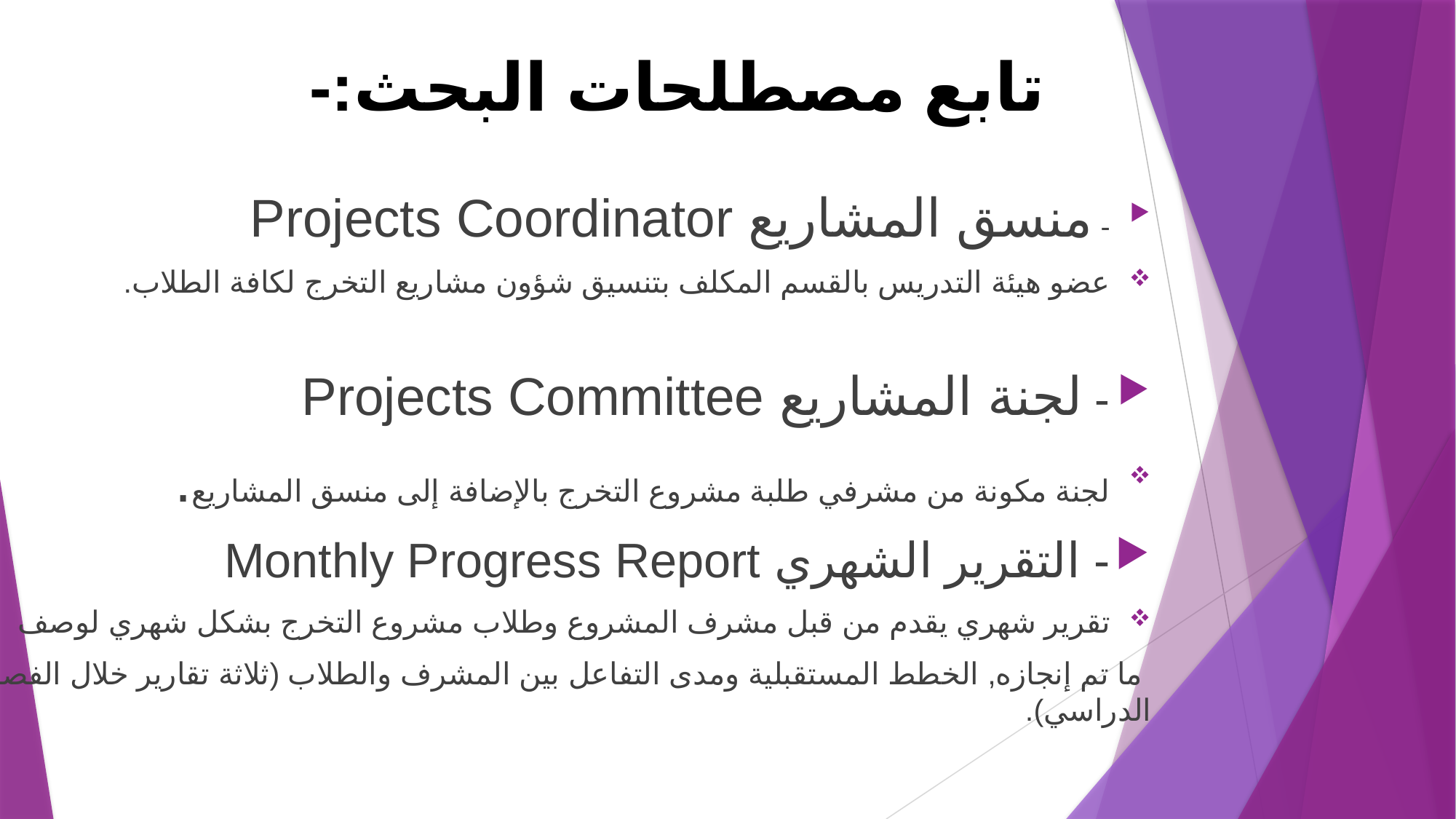

# تابع مصطلحات البحث:-
- منسق المشاريع Projects Coordinator
عضو هيئة التدريس بالقسم المكلف بتنسيق شؤون مشاريع التخرج لكافة الطلاب.

- لجنة المشاريع Projects Committee
لجنة مكونة من مشرفي طلبة مشروع التخرج بالإضافة إلى منسق المشاريع.
- التقرير الشهري Monthly Progress Report
تقرير شهري يقدم من قبل مشرف المشروع وطلاب مشروع التخرج بشكل شهري لوصف
 ما تم إنجازه, الخطط المستقبلية ومدى التفاعل بين المشرف والطلاب (ثلاثة تقارير خلال الفصل الدراسي).